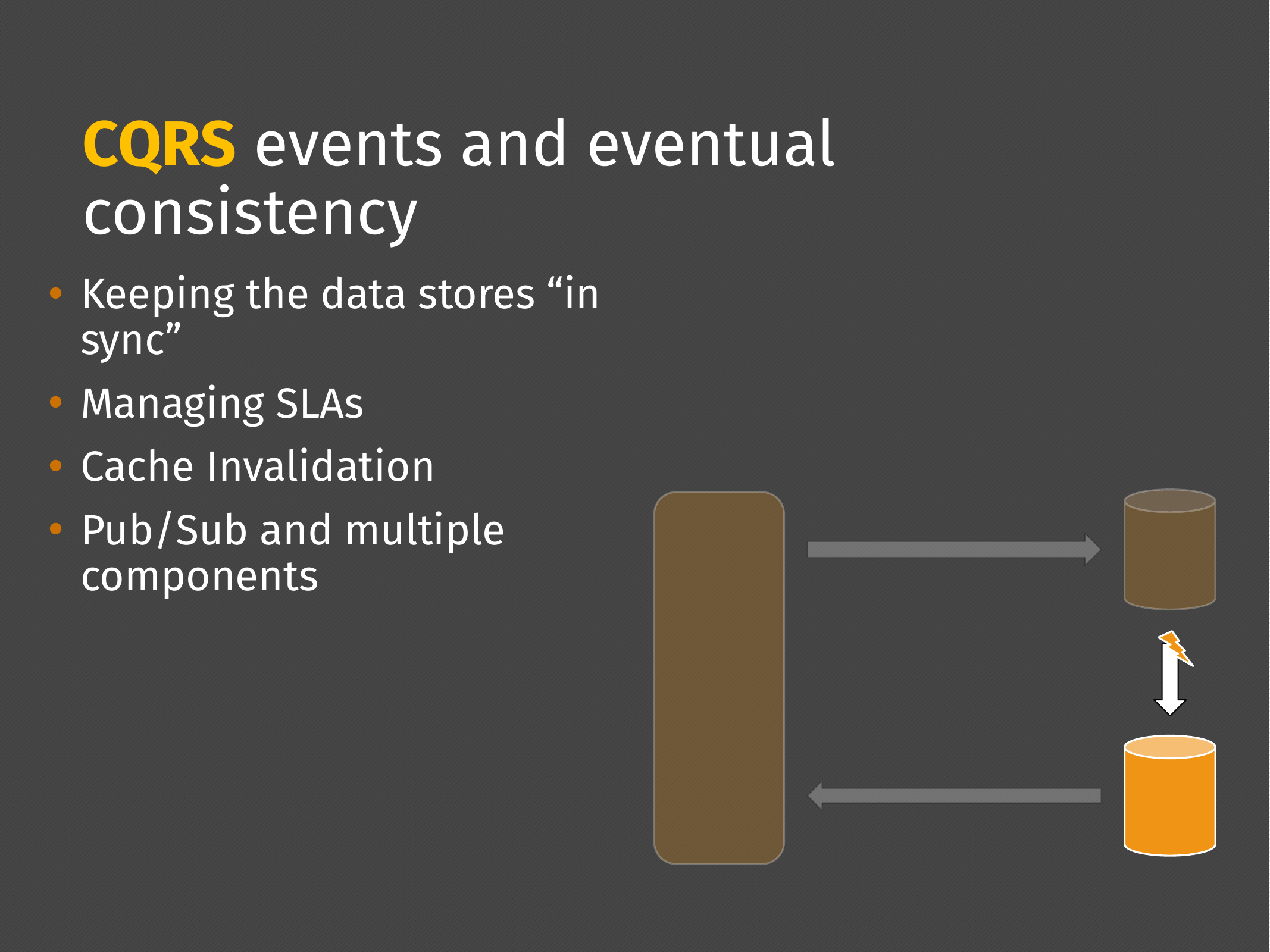

# CQRS events and eventual consistency
Keeping the data stores “in sync”
Managing SLAs
Cache Invalidation
Pub/Sub and multiple components